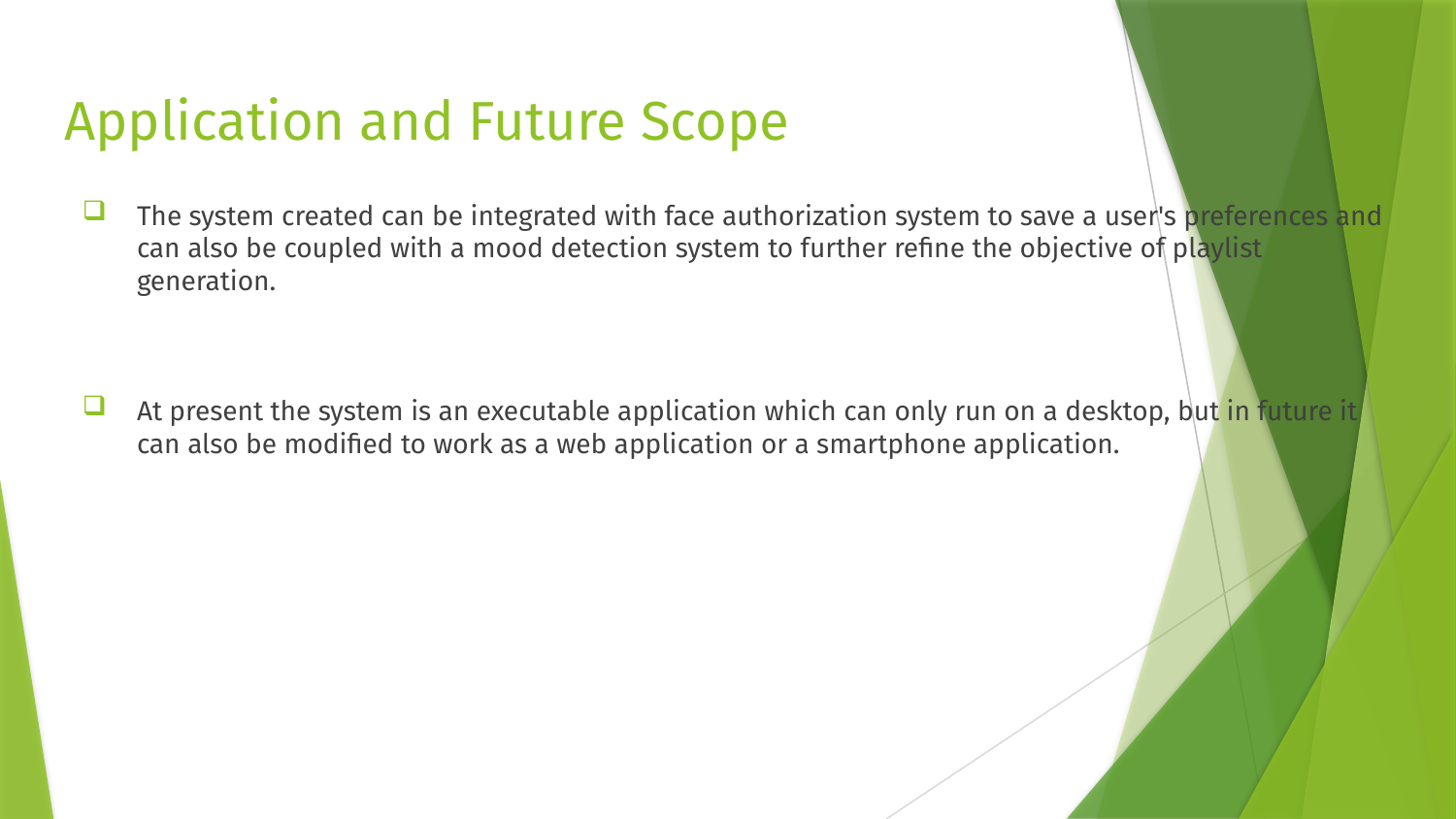

# Application and Future Scope
The system created can be integrated with face authorization system to save a user's preferences and can also be coupled with a mood detection system to further refine the objective of playlist generation.

At present the system is an executable application which can only run on a desktop, but in future it can also be modified to work as a web application or a smartphone application.